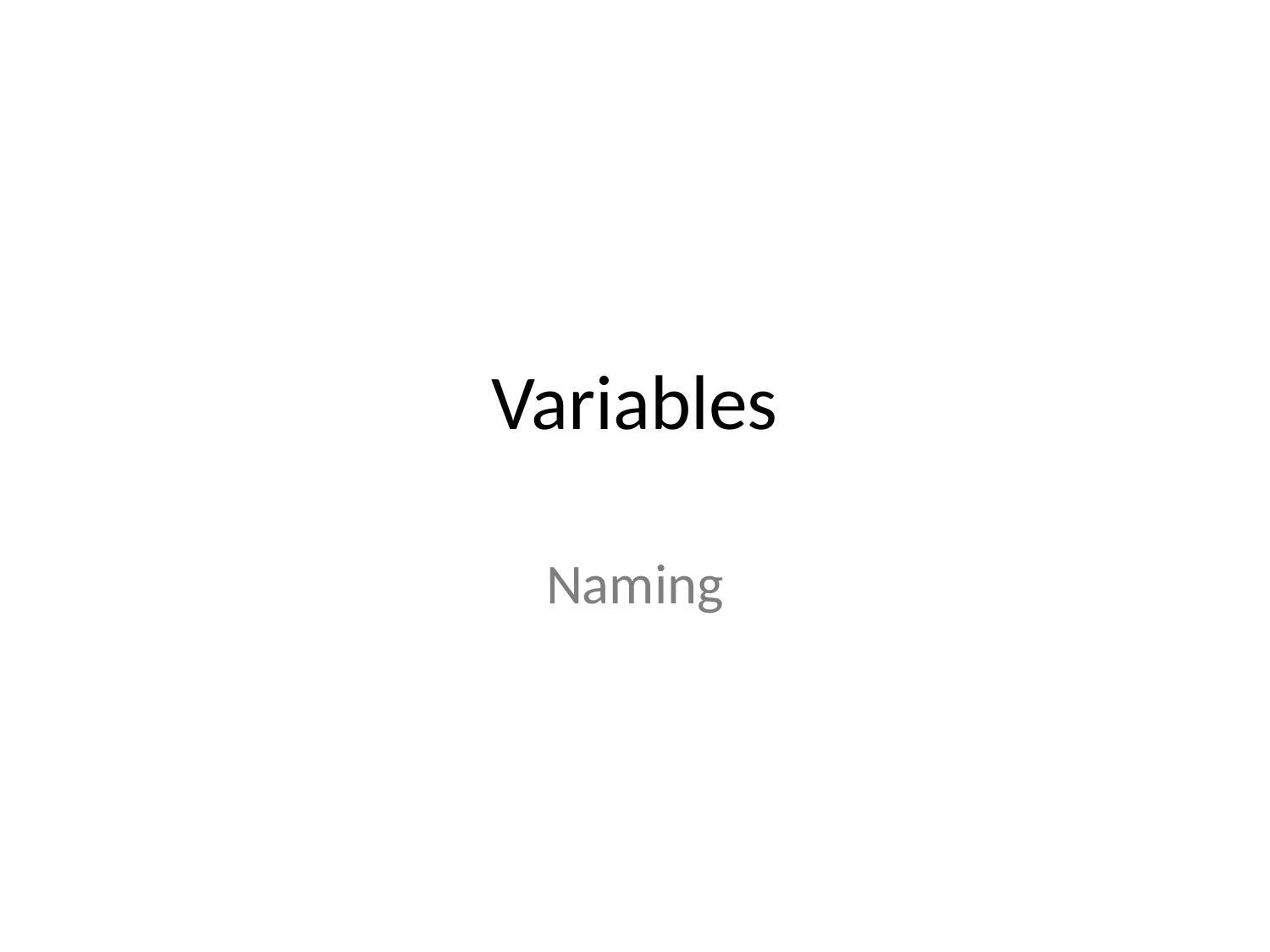

# Variables
Naming
Jan 8, 2014
Sprenkle - CSCI 111
24